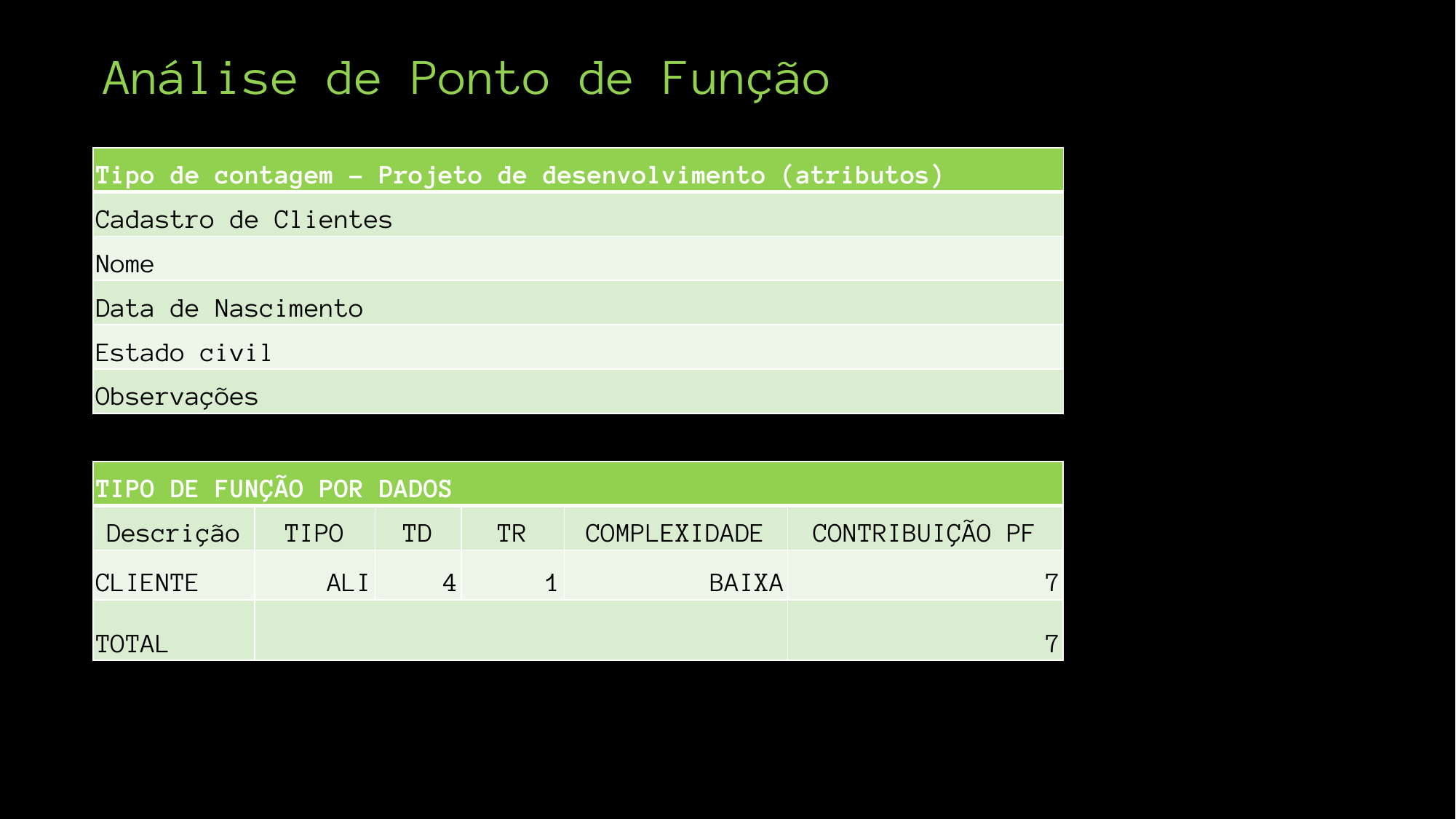

# Análise de Ponto de Função
| Tipo de contagem - Projeto de desenvolvimento (atributos) |
| --- |
| Cadastro de Clientes |
| Nome |
| Data de Nascimento |
| Estado civil |
| Observações |
| TIPO DE FUNÇÃO POR DADOS |  |  |  |  |  |
| --- | --- | --- | --- | --- | --- |
| Descrição | TIPO | TD | TR | COMPLEXIDADE | CONTRIBUIÇÃO PF |
| CLIENTE | ALI | 4 | 1 | BAIXA | 7 |
| TOTAL |  |  |  |  | 7 |